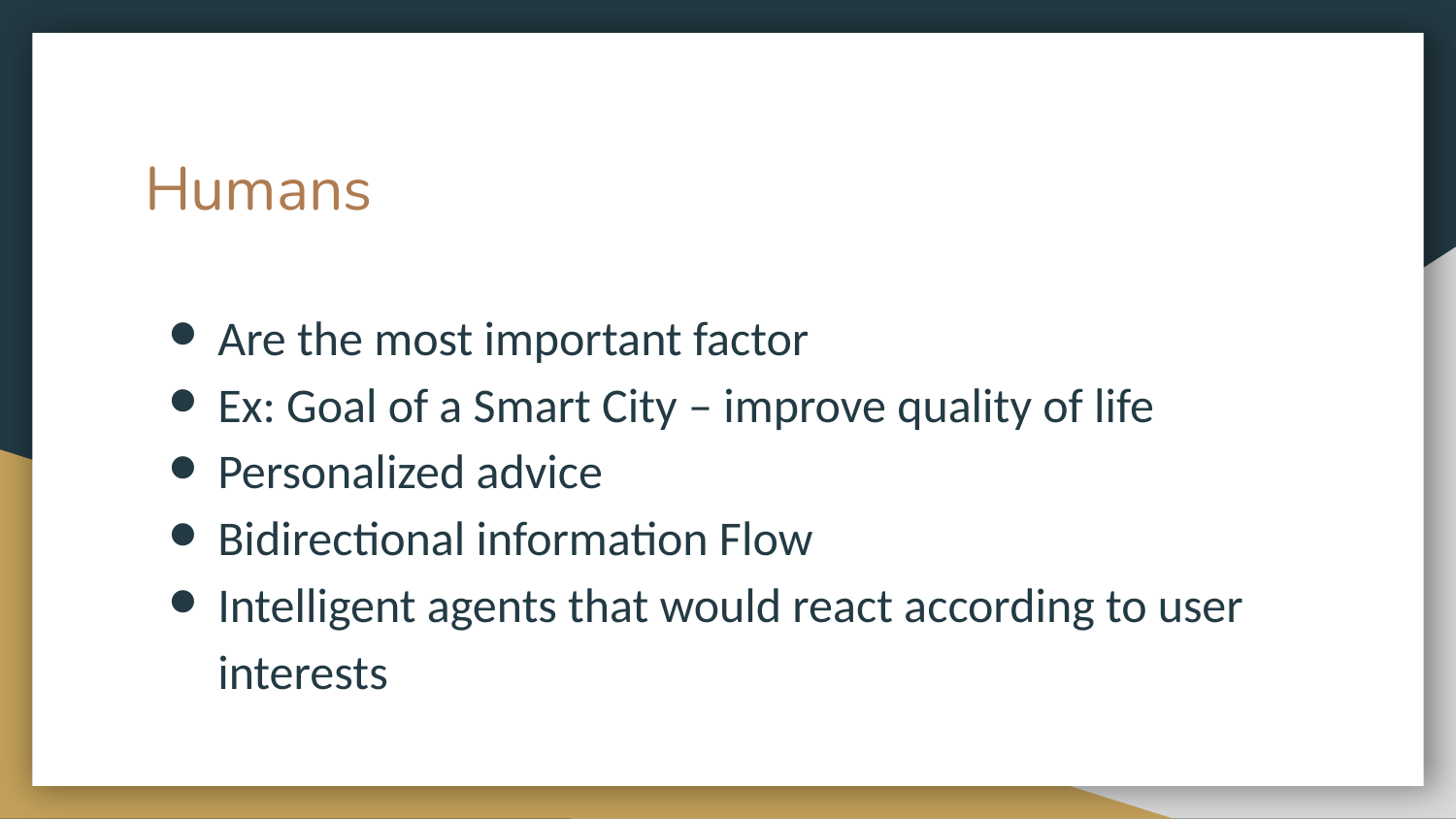

# Humans
Are the most important factor
Ex: Goal of a Smart City – improve quality of life
Personalized advice
Bidirectional information Flow
Intelligent agents that would react according to user interests